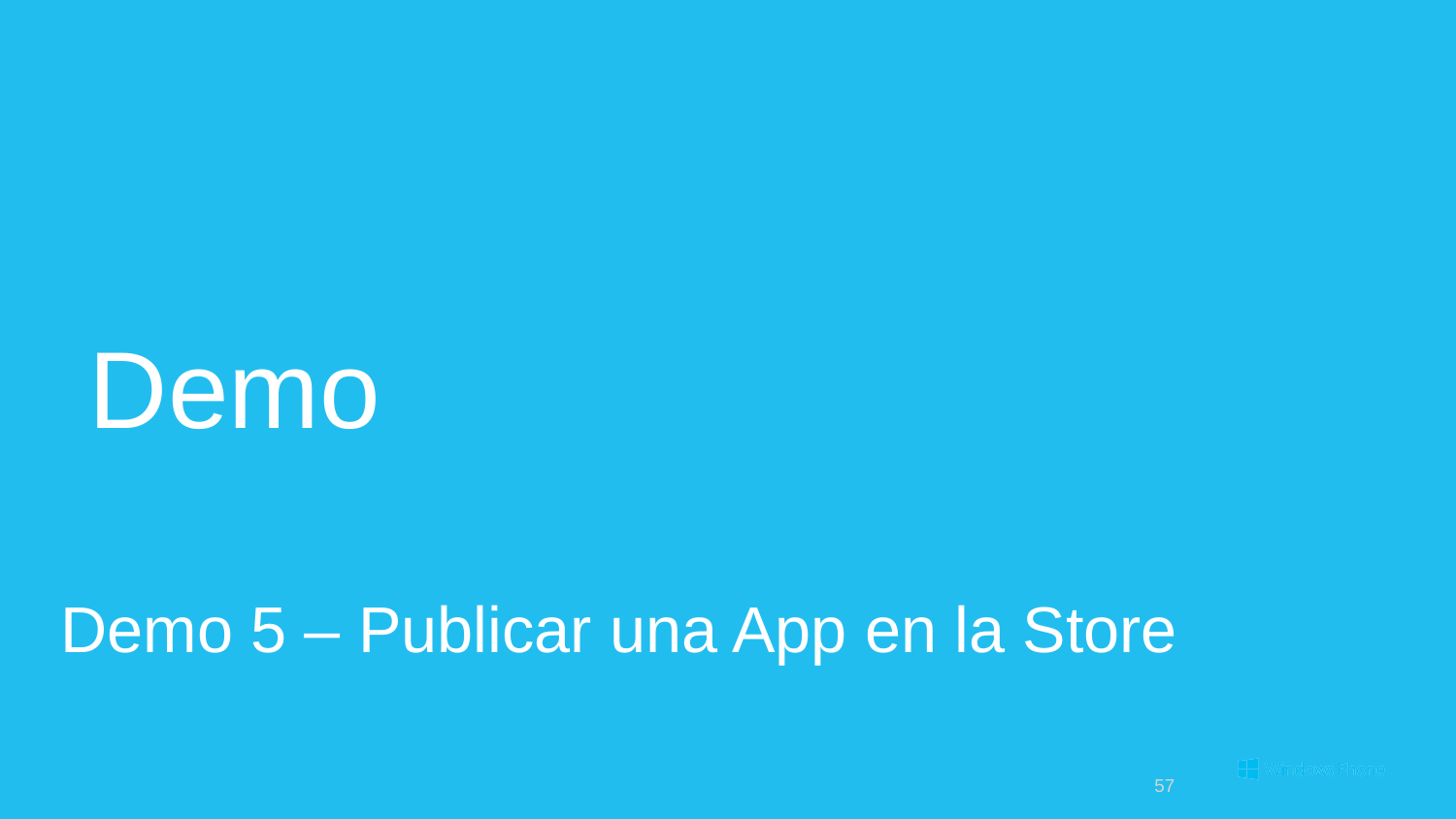

Demo 5 – Publicar una App en la Store
57